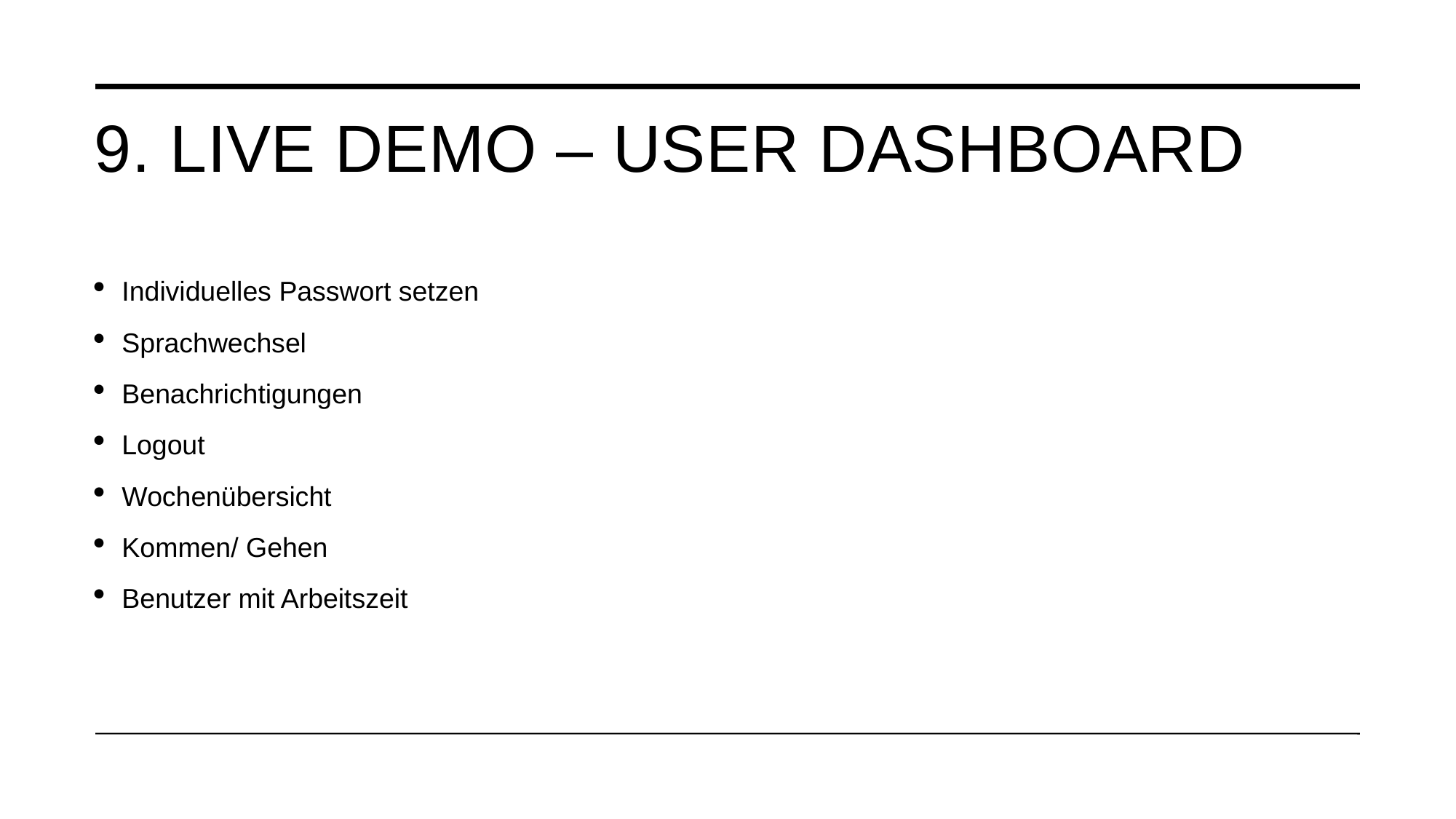

# 9. Live Demo – User Dashboard
Individuelles Passwort setzen
Sprachwechsel
Benachrichtigungen
Logout
Wochenübersicht
Kommen/ Gehen
Benutzer mit Arbeitszeit